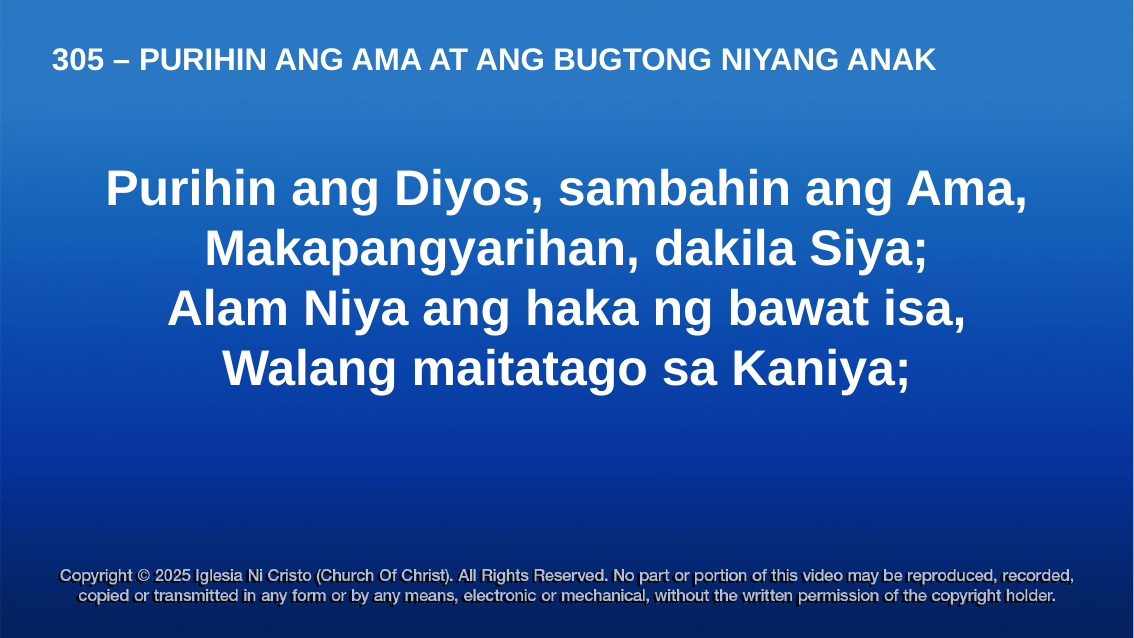

305 – PURIHIN ANG AMA AT ANG BUGTONG NIYANG ANAK
Purihin ang Diyos, sambahin ang Ama,
Makapangyarihan, dakila Siya;
Alam Niya ang haka ng bawat isa,
Walang maitatago sa Kaniya;